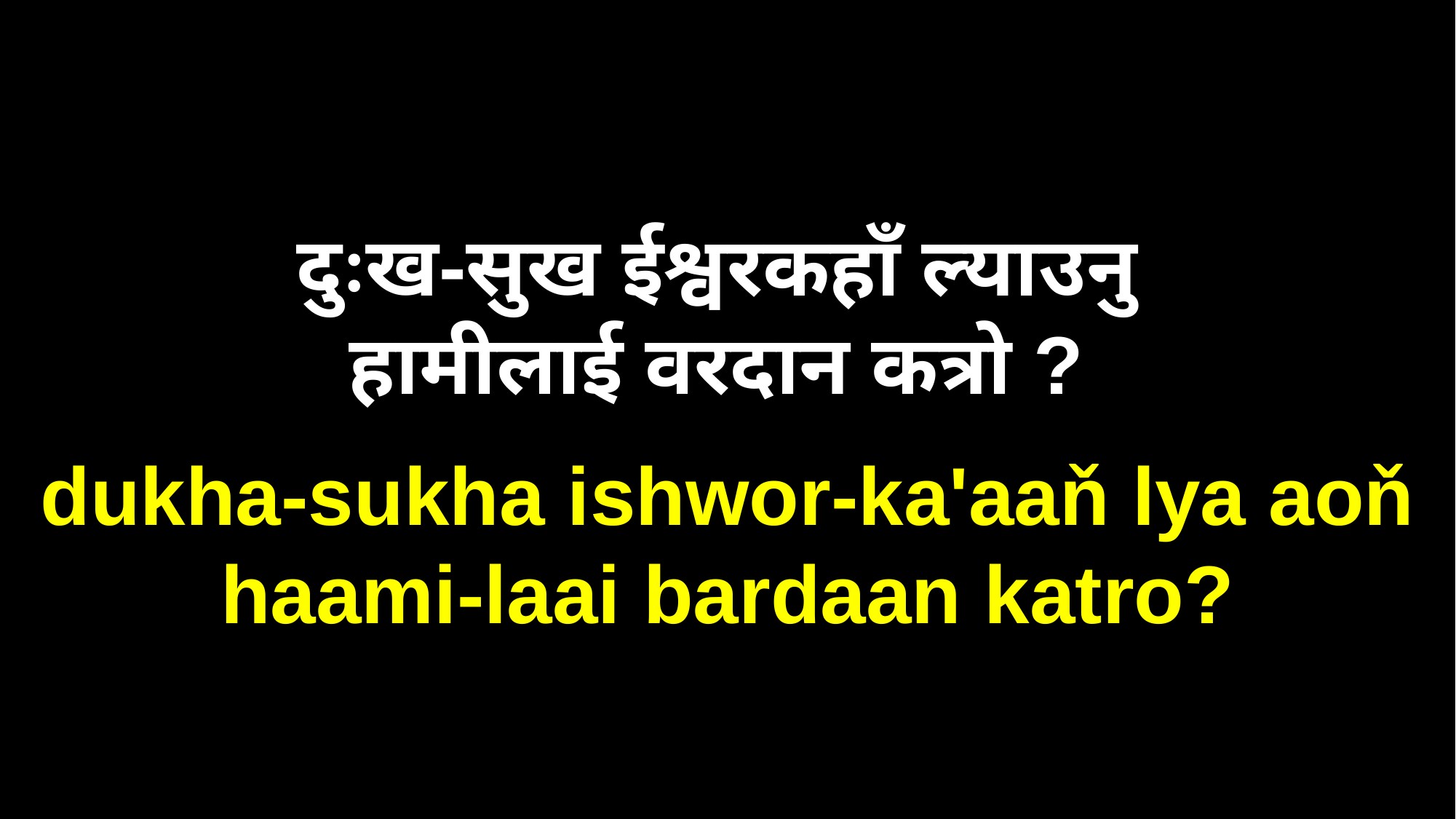

दुःख-सुख ईश्वरकहाँ ल्याउनु
हामीलाई वरदान कत्रो ?

dukha-sukha ishwor-ka'aaň lya aoň
haami-laai bardaan katro?